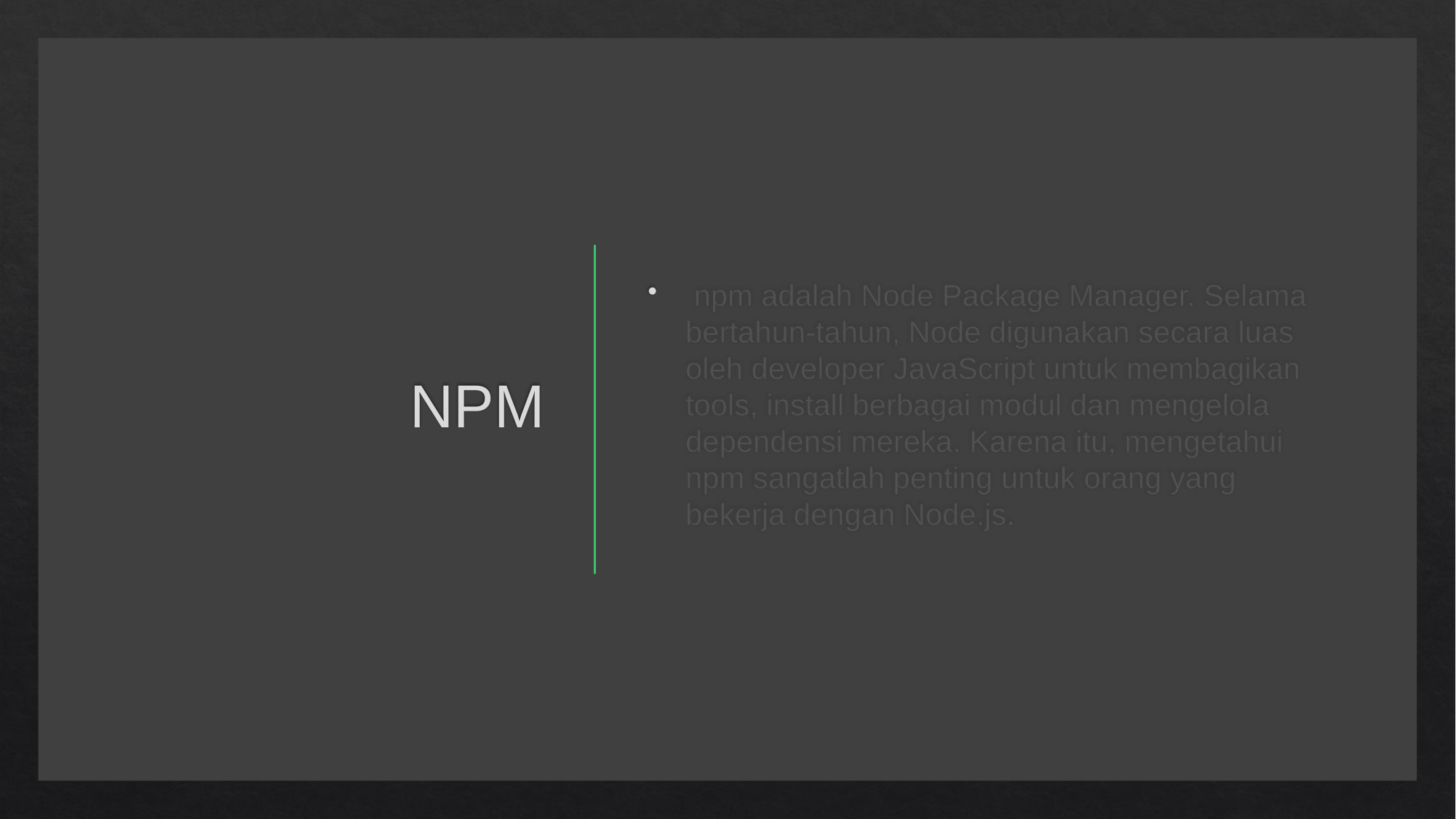

# NPM
 npm adalah Node Package Manager. Selama bertahun-tahun, Node digunakan secara luas oleh developer JavaScript untuk membagikan tools, install berbagai modul dan mengelola dependensi mereka. Karena itu, mengetahui npm sangatlah penting untuk orang yang bekerja dengan Node.js.